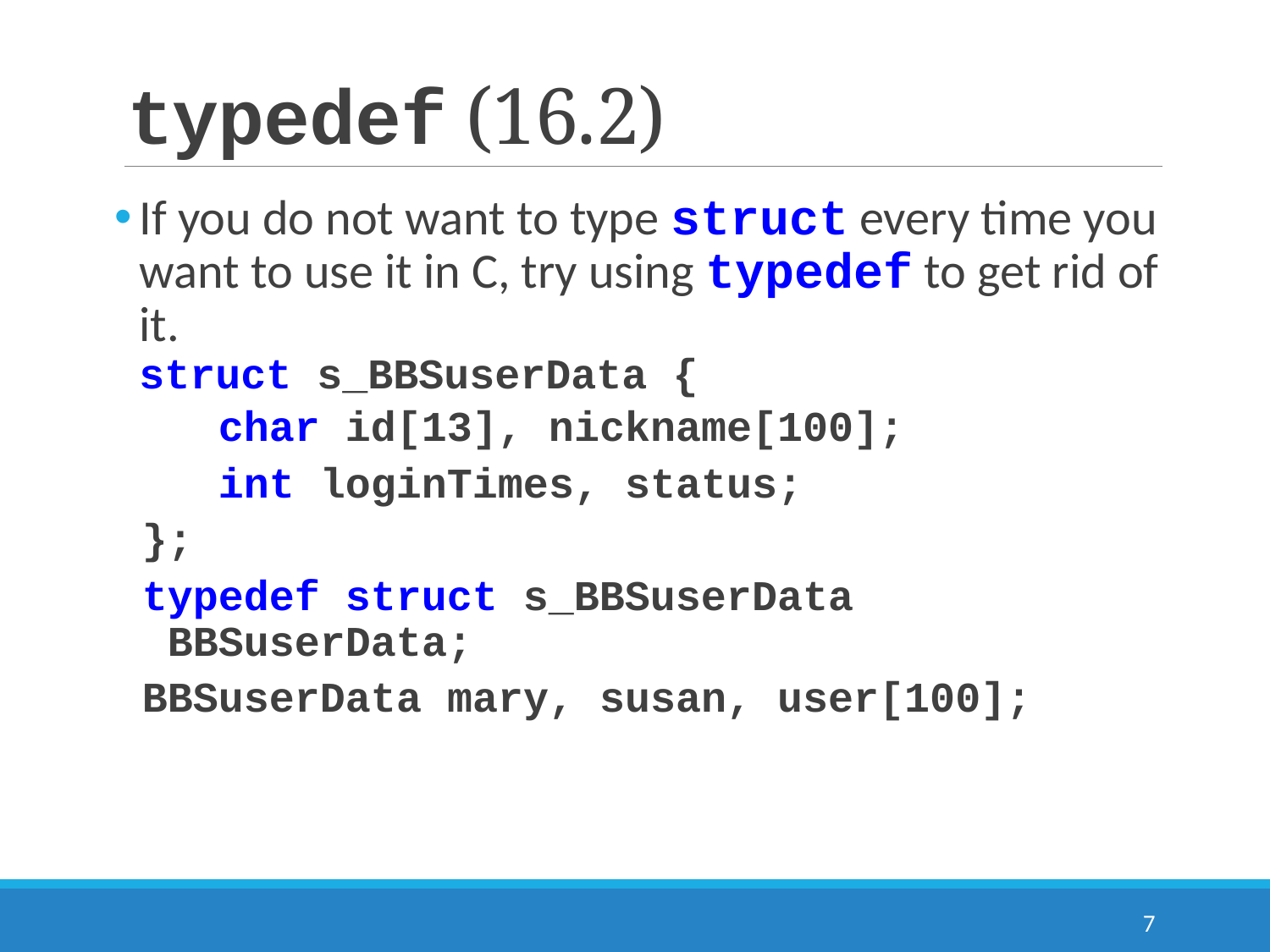

# typedef (16.2)
If you do not want to type struct every time you want to use it in C, try using typedef to get rid of it.
struct s_BBSuserData {
	  char id[13], nickname[100];
	  int loginTimes, status;
};
typedef struct s_BBSuserData BBSuserData;
BBSuserData mary, susan, user[100];

7